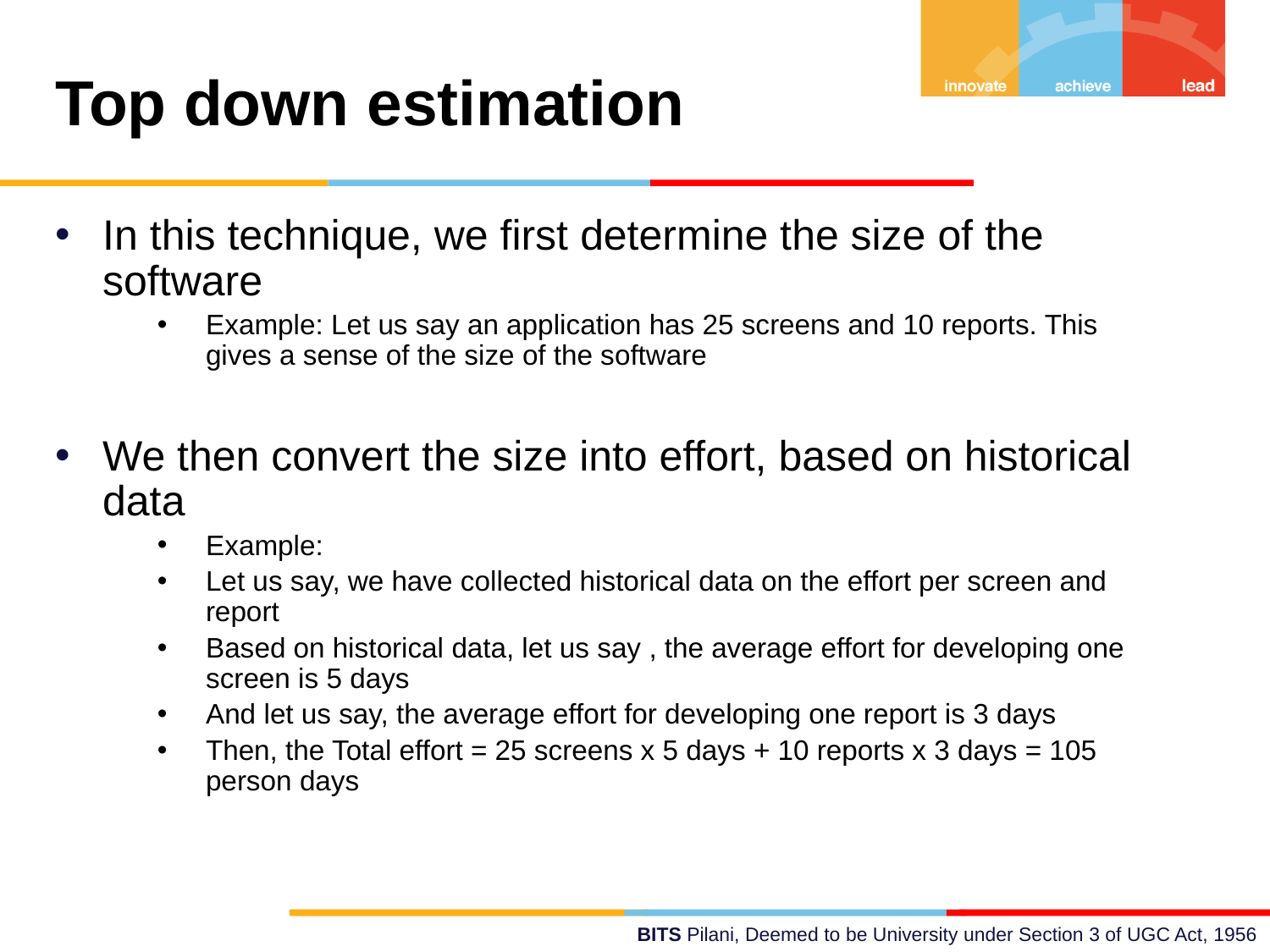

Top down estimation
In this technique, we first determine the size of the software
Example: Let us say an application has 25 screens and 10 reports. This gives a sense of the size of the software

We then convert the size into effort, based on historical data
Example:
Let us say, we have collected historical data on the effort per screen and report
Based on historical data, let us say , the average effort for developing one screen is 5 days
And let us say, the average effort for developing one report is 3 days
Then, the Total effort = 25 screens x 5 days + 10 reports x 3 days = 105 person days